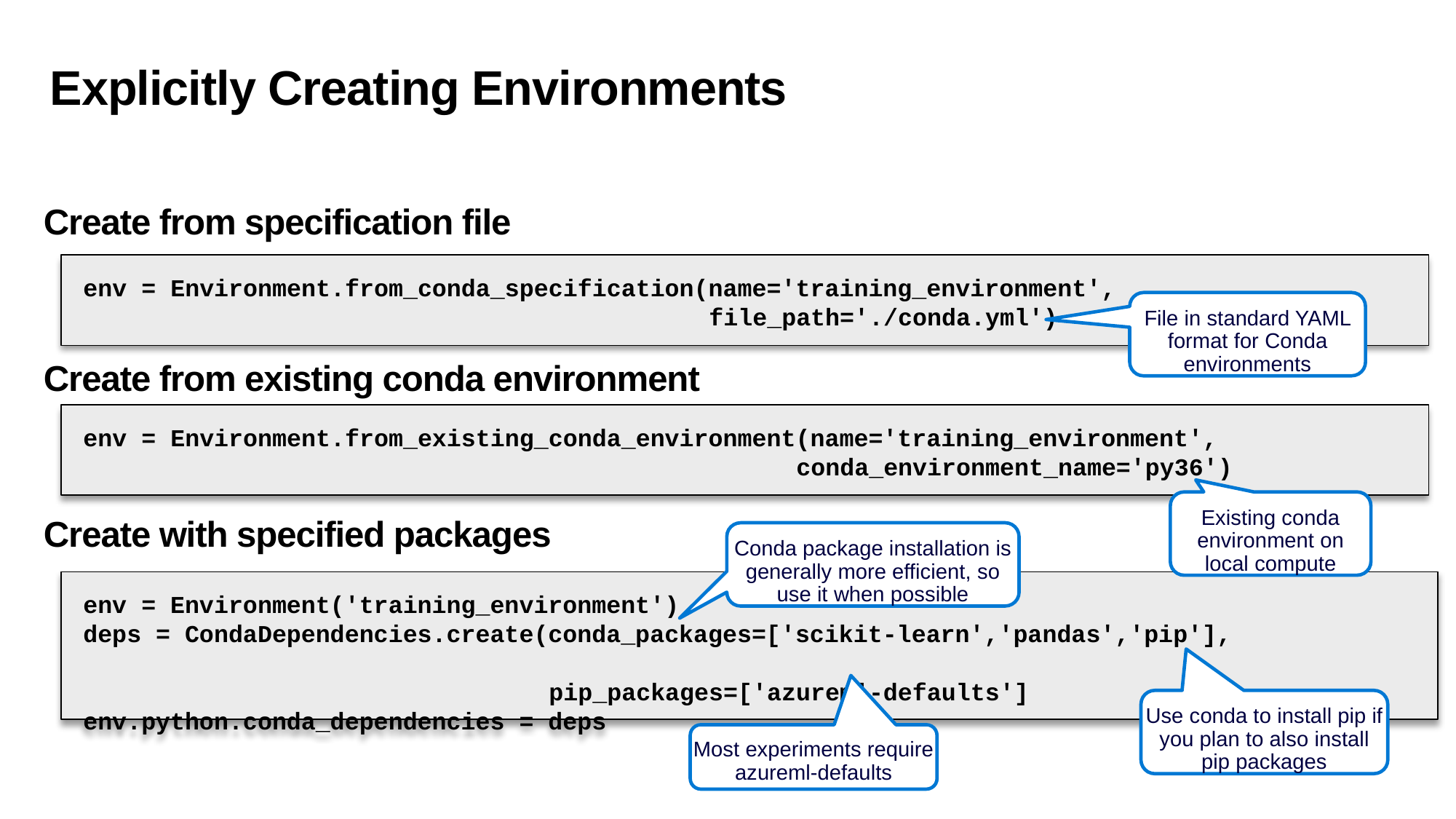

# Explicitly Creating Environments
Create from specification file

Create from existing conda environment

Create with specified packages
env = Environment.from_conda_specification(name='training_environment',
                                           file_path='./conda.yml')
File in standard YAML format for Conda environments
env = Environment.from_existing_conda_environment(name='training_environment',
						    conda_environment_name='py36')
Existing conda environment on local compute
Conda package installation is generally more efficient, so use it when possible
env = Environment('training_environment')
deps = CondaDependencies.create(conda_packages=['scikit-learn','pandas','pip'],
                                pip_packages=['azureml-defaults']
env.python.conda_dependencies = deps
Use conda to install pip if you plan to also install pip packages
Most experiments require azureml-defaults